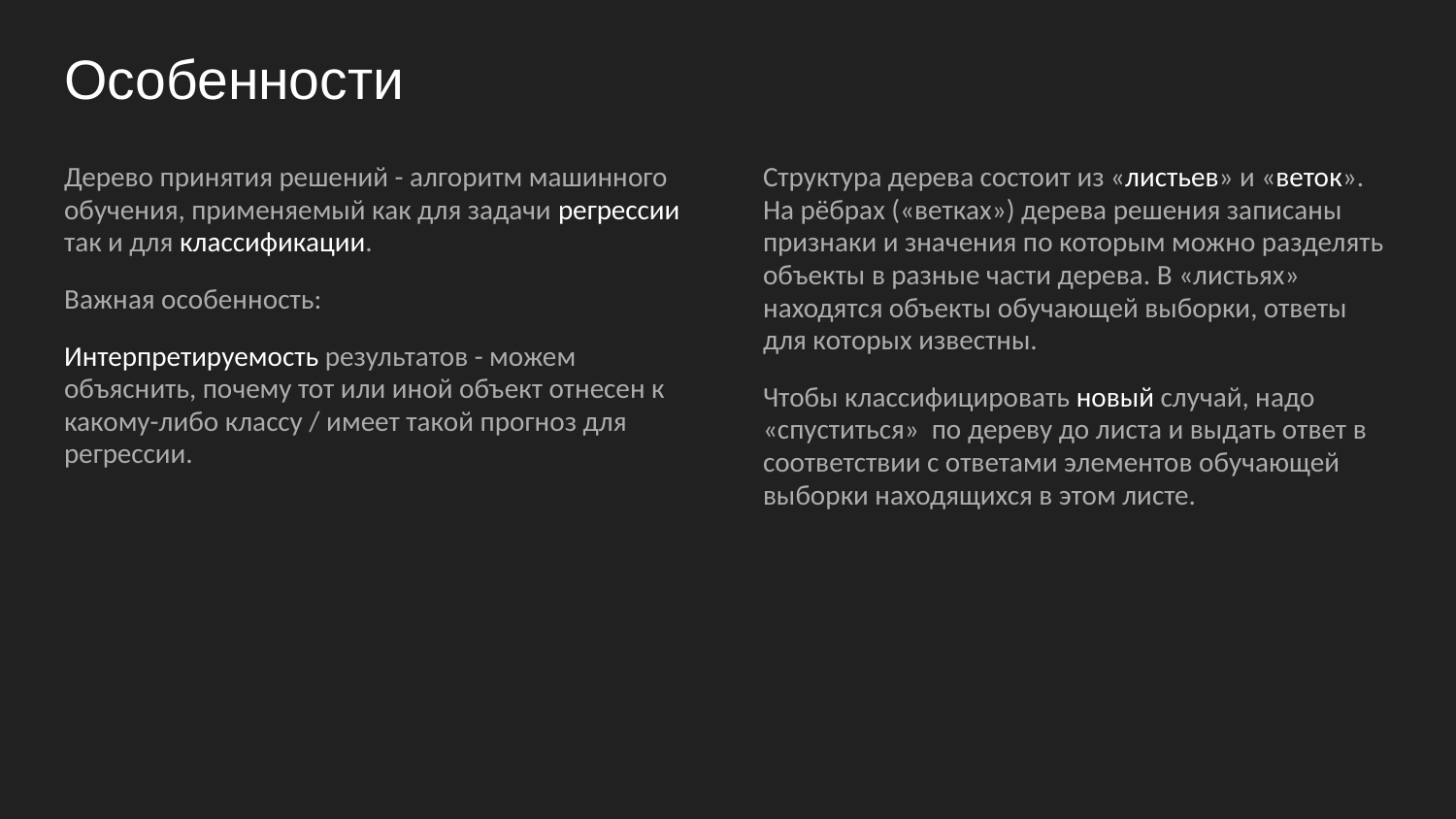

# Особенности
Дерево принятия решений - алгоритм машинного обучения, применяемый как для задачи регрессии так и для классификации.
Важная особенность:
Интерпретируемость результатов - можем объяснить, почему тот или иной объект отнесен к какому-либо классу / имеет такой прогноз для регрессии.

Структура дерева состоит из «листьев» и «веток». На рёбрах («ветках») дерева решения записаны признаки и значения по которым можно разделять объекты в разные части дерева. В «листьях» находятся объекты обучающей выборки, ответы для которых известны.
Чтобы классифицировать новый случай, надо «спуститься»  по дереву до листа и выдать ответ в соответствии с ответами элементов обучающей выборки находящихся в этом листе.